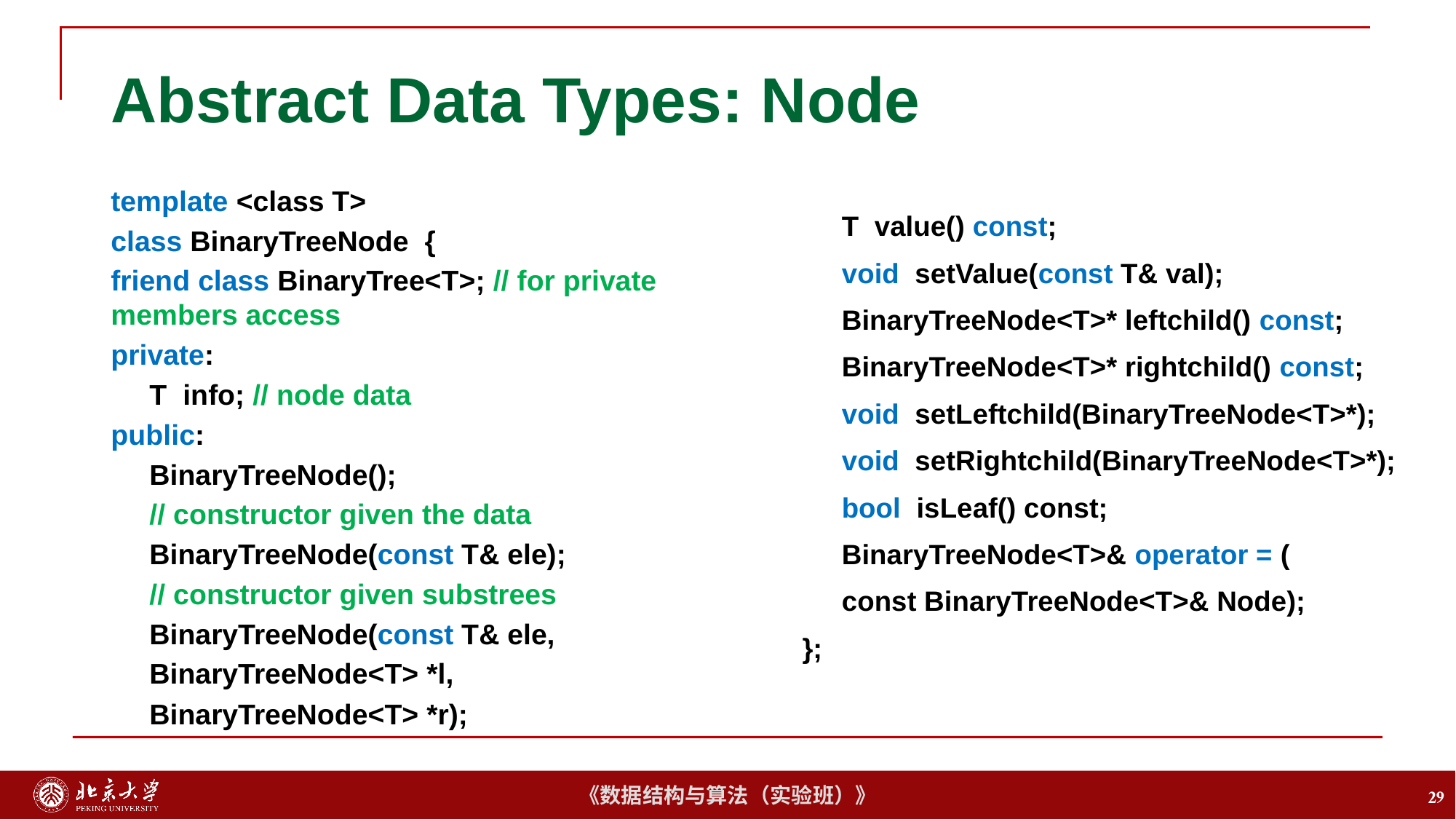

# Abstract Data Types: Node
template <class T>
class BinaryTreeNode  {
friend class BinaryTree<T>; // for private members access
private:
T  info; // node data
public:
BinaryTreeNode();
// constructor given the data
BinaryTreeNode(const T& ele);
// constructor given substrees
BinaryTreeNode(const T& ele,
		BinaryTreeNode<T> *l,
		BinaryTreeNode<T> *r);
	T  value() const;
	void  setValue(const T& val);
	BinaryTreeNode<T>* leftchild() const;
	BinaryTreeNode<T>* rightchild() const;
	void  setLeftchild(BinaryTreeNode<T>*);
	void  setRightchild(BinaryTreeNode<T>*);
	bool  isLeaf() const;
	BinaryTreeNode<T>& operator = (
		const BinaryTreeNode<T>& Node);
};
29